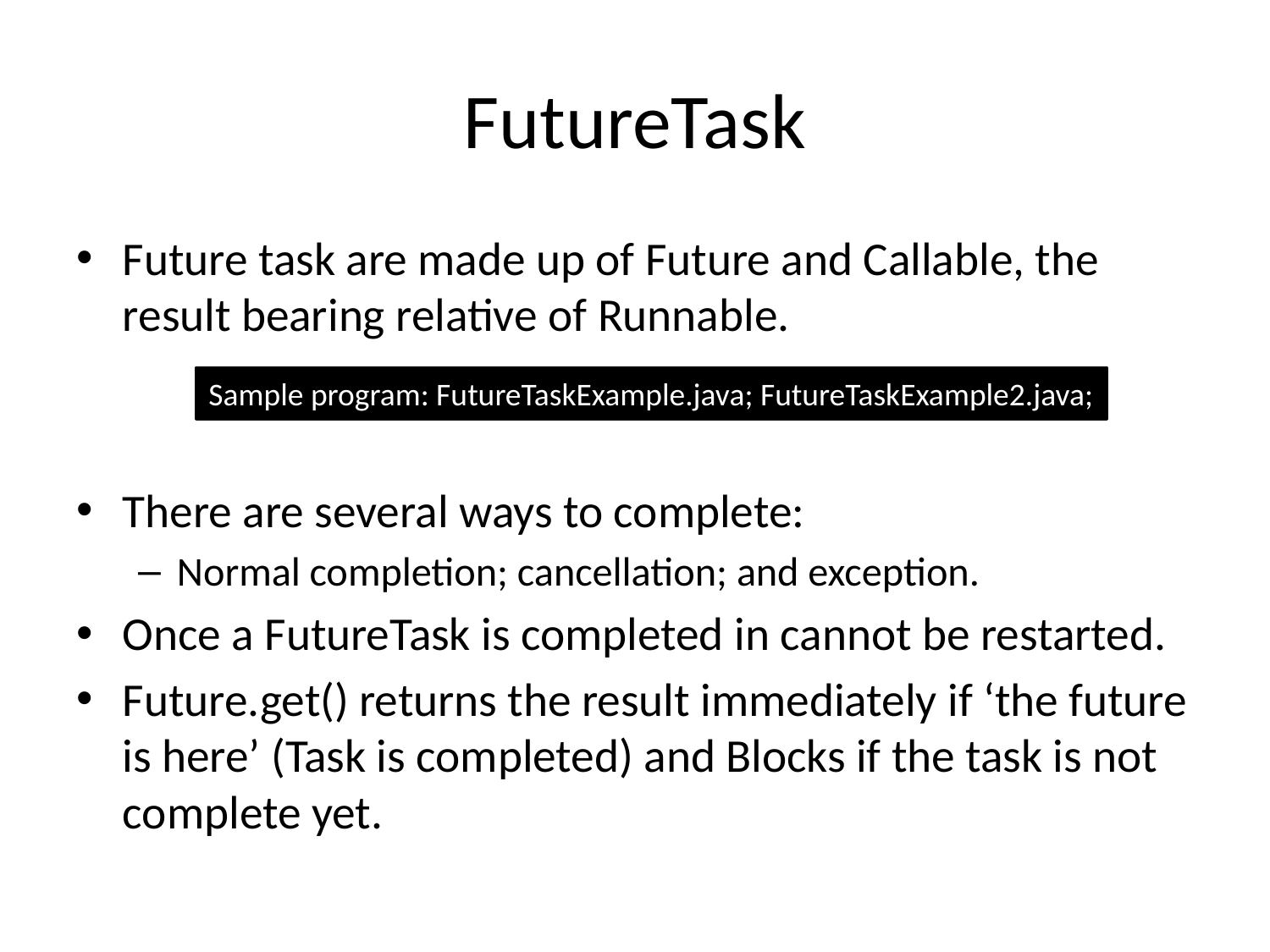

# FutureTask
Future task are made up of Future and Callable, the result bearing relative of Runnable.

There are several ways to complete:
Normal completion; cancellation; and exception.
Once a FutureTask is completed in cannot be restarted.
Future.get() returns the result immediately if ‘the future is here’ (Task is completed) and Blocks if the task is not complete yet.
Sample program: FutureTaskExample.java; FutureTaskExample2.java;